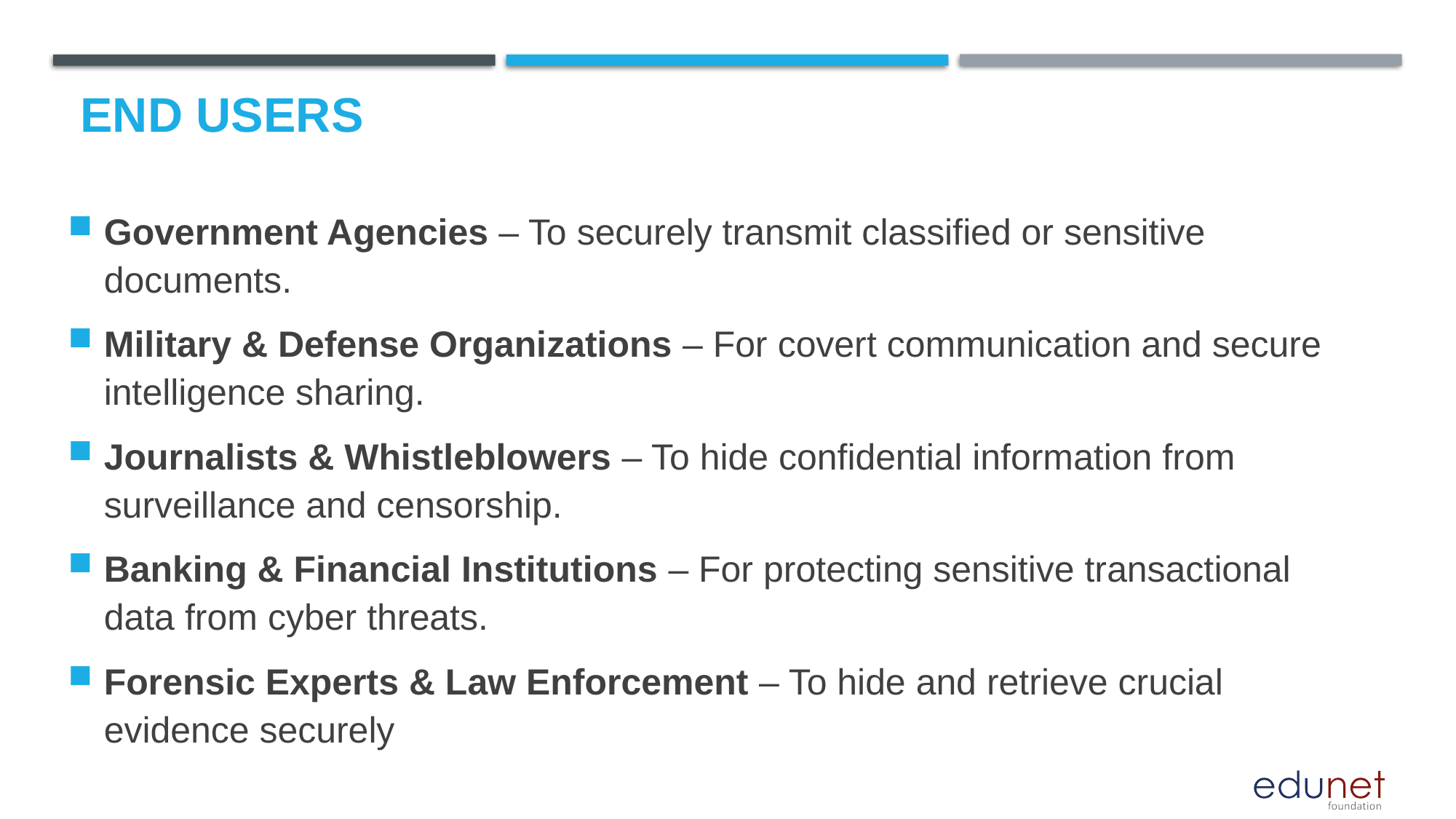

# End users
Government Agencies – To securely transmit classified or sensitive documents.
Military & Defense Organizations – For covert communication and secure intelligence sharing.
Journalists & Whistleblowers – To hide confidential information from surveillance and censorship.
Banking & Financial Institutions – For protecting sensitive transactional data from cyber threats.
Forensic Experts & Law Enforcement – To hide and retrieve crucial evidence securely